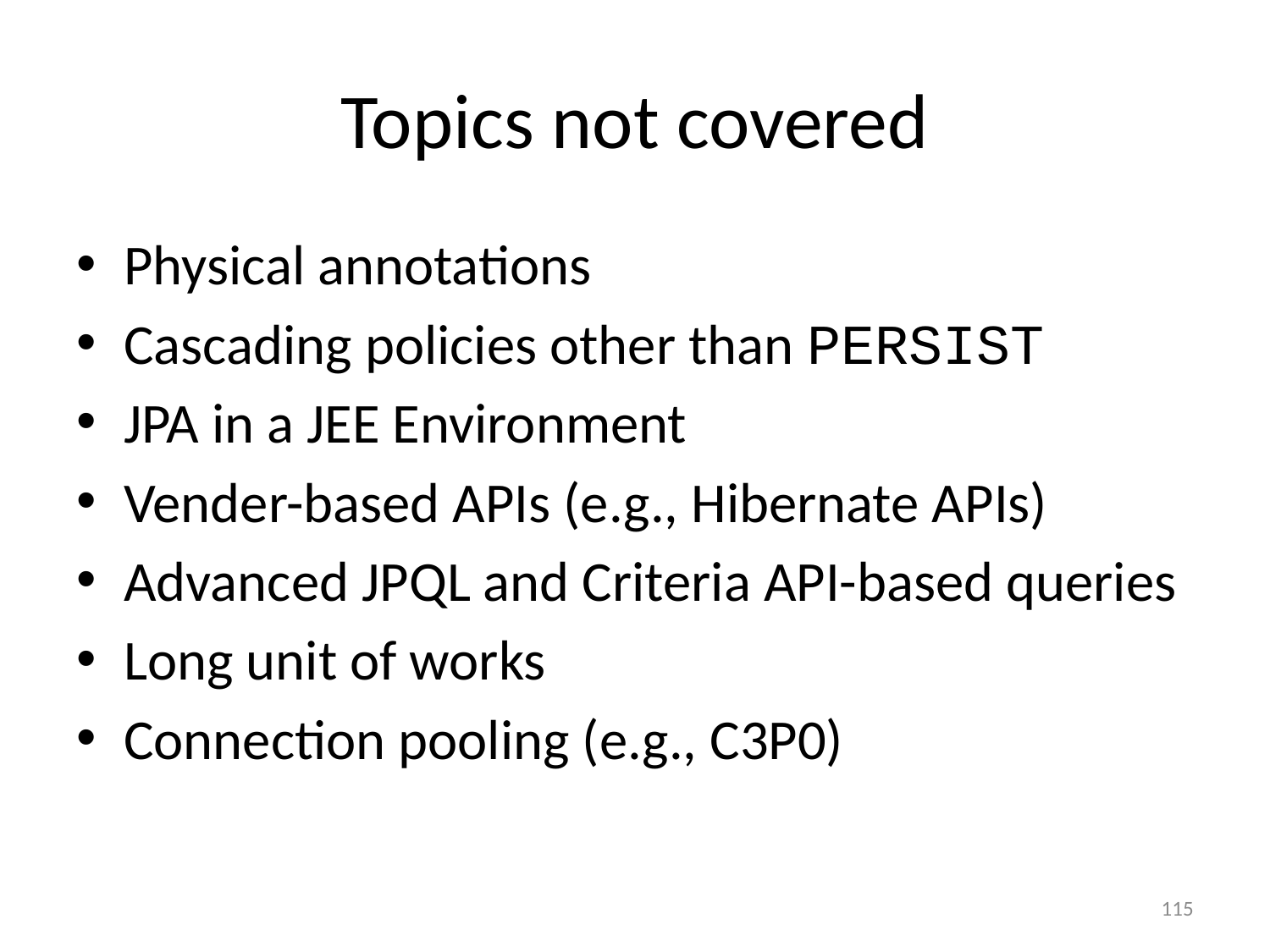

# Topics not covered
Physical annotations
Cascading policies other than PERSIST
JPA in a JEE Environment
Vender-based APIs (e.g., Hibernate APIs)
Advanced JPQL and Criteria API-based queries
Long unit of works
Connection pooling (e.g., C3P0)

115